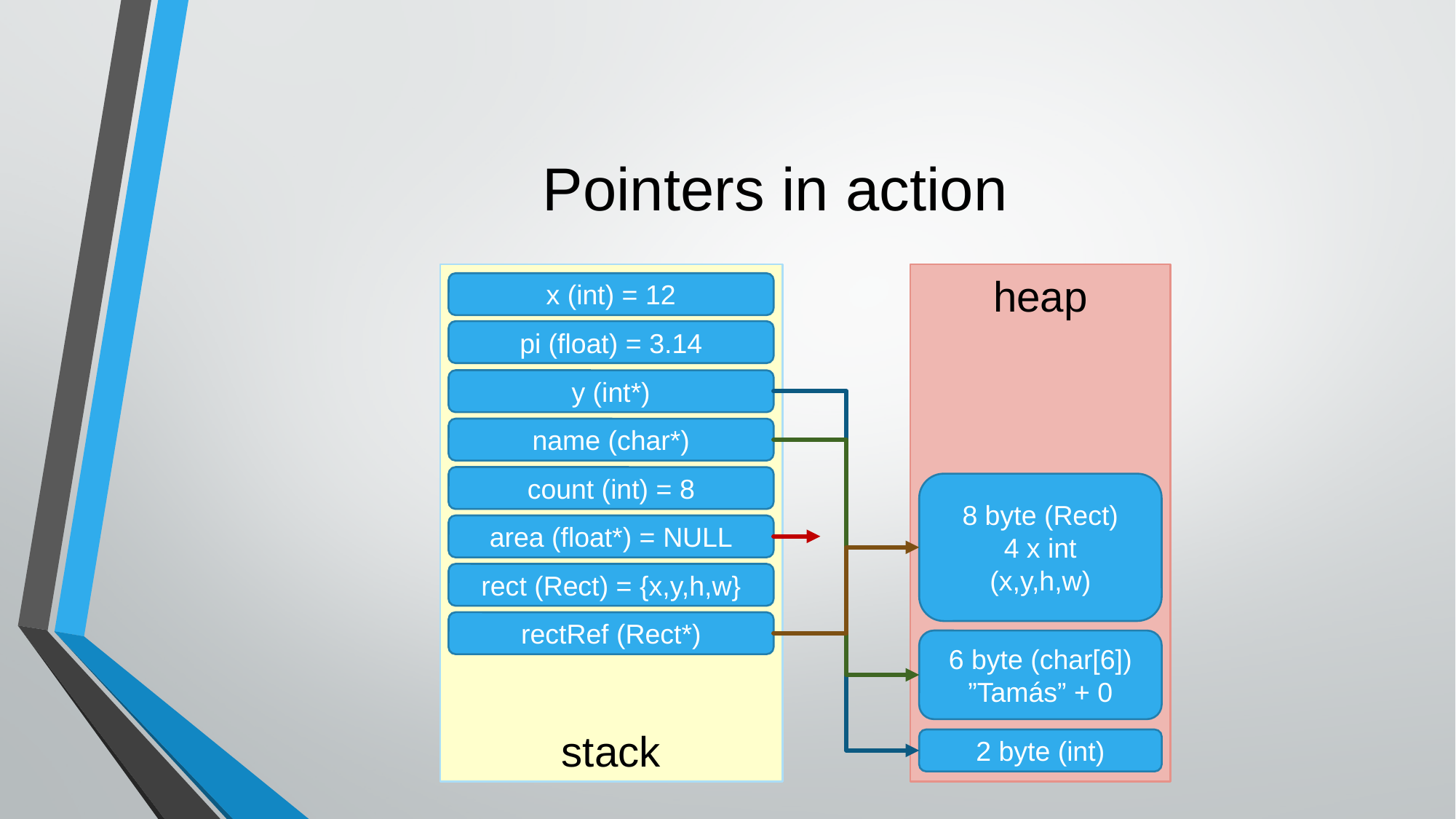

# Pointers in action

heap

x (int) = 12
pi (float) = 3.14
y (int*)
name (char*)
count (int) = 8
8 byte (Rect)
4 x int
(x,y,h,w)
area (float*) = NULL
rect (Rect) = {x,y,h,w}
rectRef (Rect*)
6 byte (char[6])
”Tamás” + 0
stack
2 byte (int)